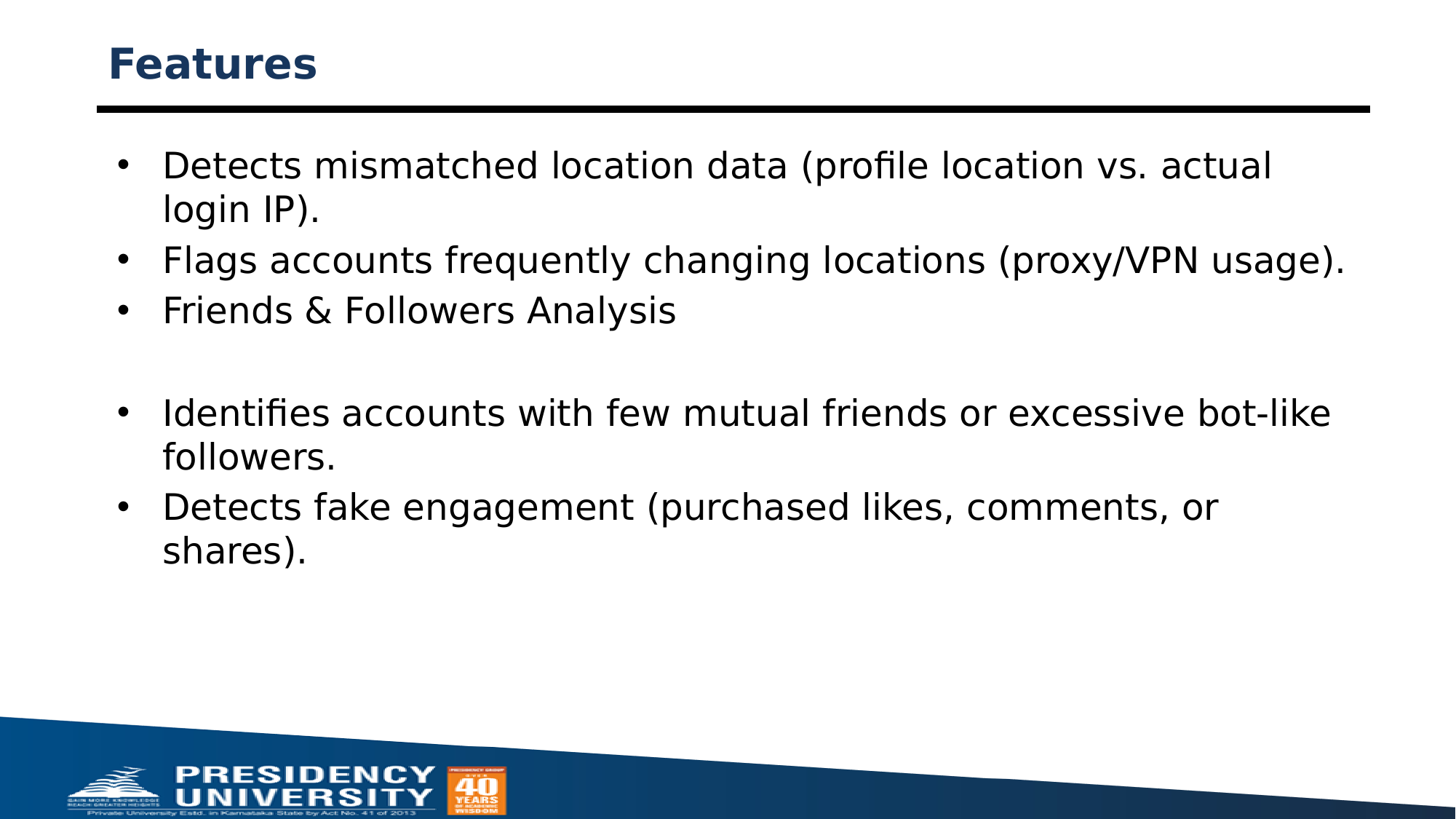

# Features
Detects mismatched location data (profile location vs. actual login IP).
Flags accounts frequently changing locations (proxy/VPN usage).
Friends & Followers Analysis

Identifies accounts with few mutual friends or excessive bot-like followers.
Detects fake engagement (purchased likes, comments, or shares).